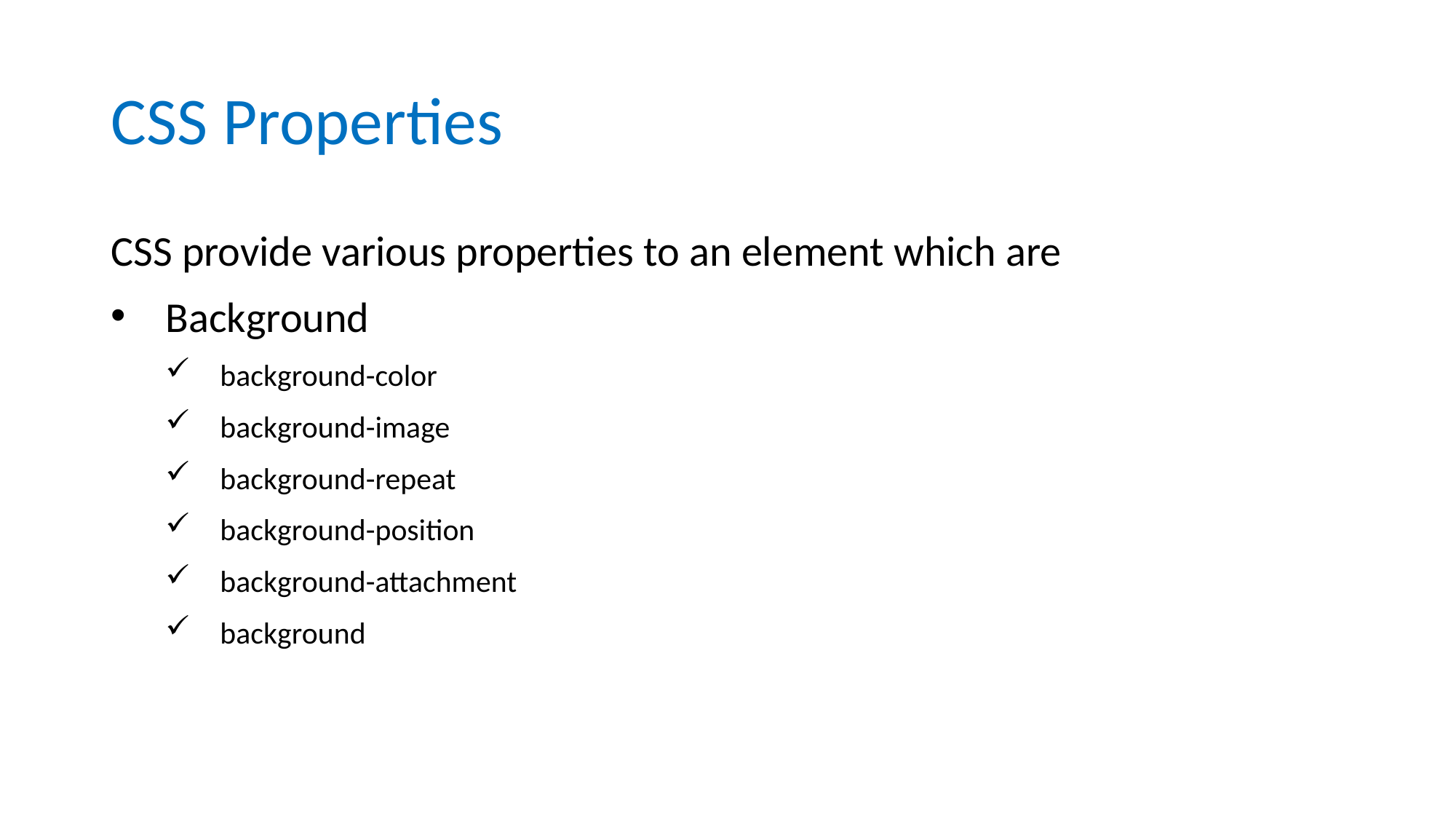

# CSS Properties
CSS provide various properties to an element which are
Background
background-color
background-image
background-repeat
background-position
background-attachment
background